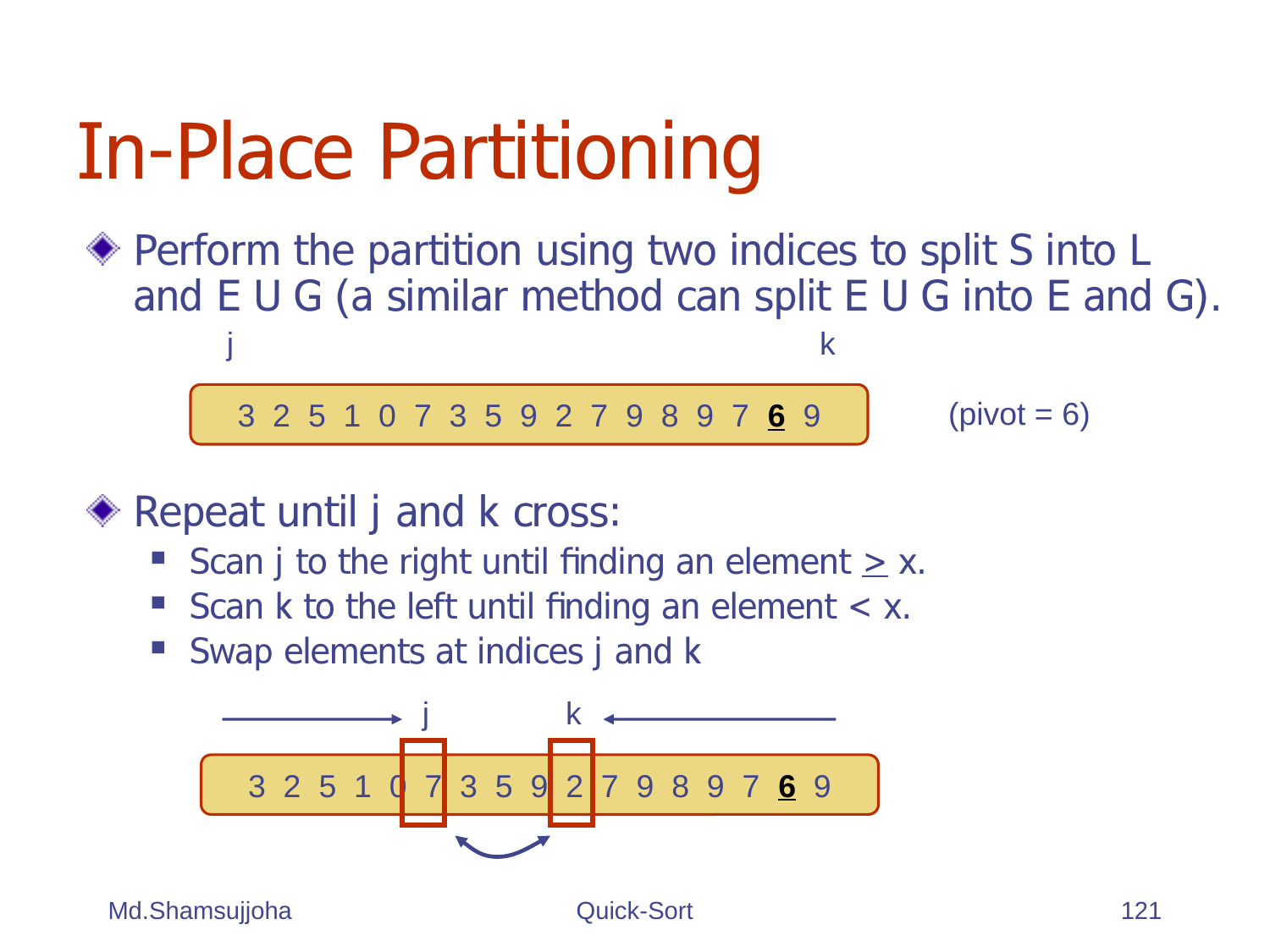

# In-Place Partitioning
Perform the partition using two indices to split S into L and E U G (a similar method can split E U G into E and G).

Repeat until j and k cross:
Scan j to the right until finding an element > x.
Scan k to the left until finding an element < x.
Swap elements at indices j and k
j
k
(pivot = 6)
3  2  5  1  0  7  3  5  9  2  7  9  8  9  7  6  9
j
k

3  2  5  1  0  7  3  5  9  2  7  9  8  9  7  6  9

Md.Shamsujjoha
Quick-Sort
121